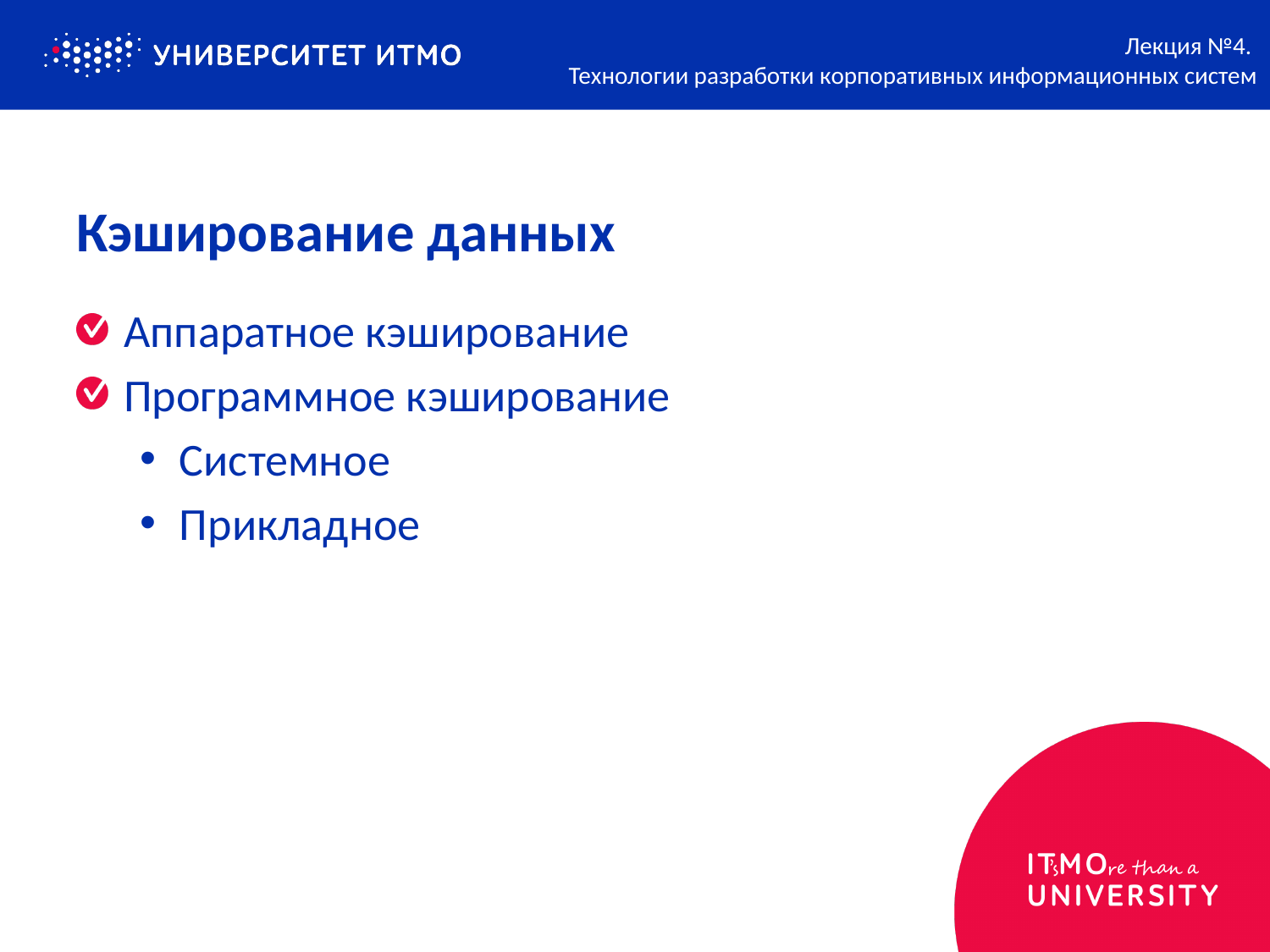

Лекция №4.
Технологии разработки корпоративных информационных систем
# Кэширование данных
Аппаратное кэширование
Программное кэширование
Системное
Прикладное